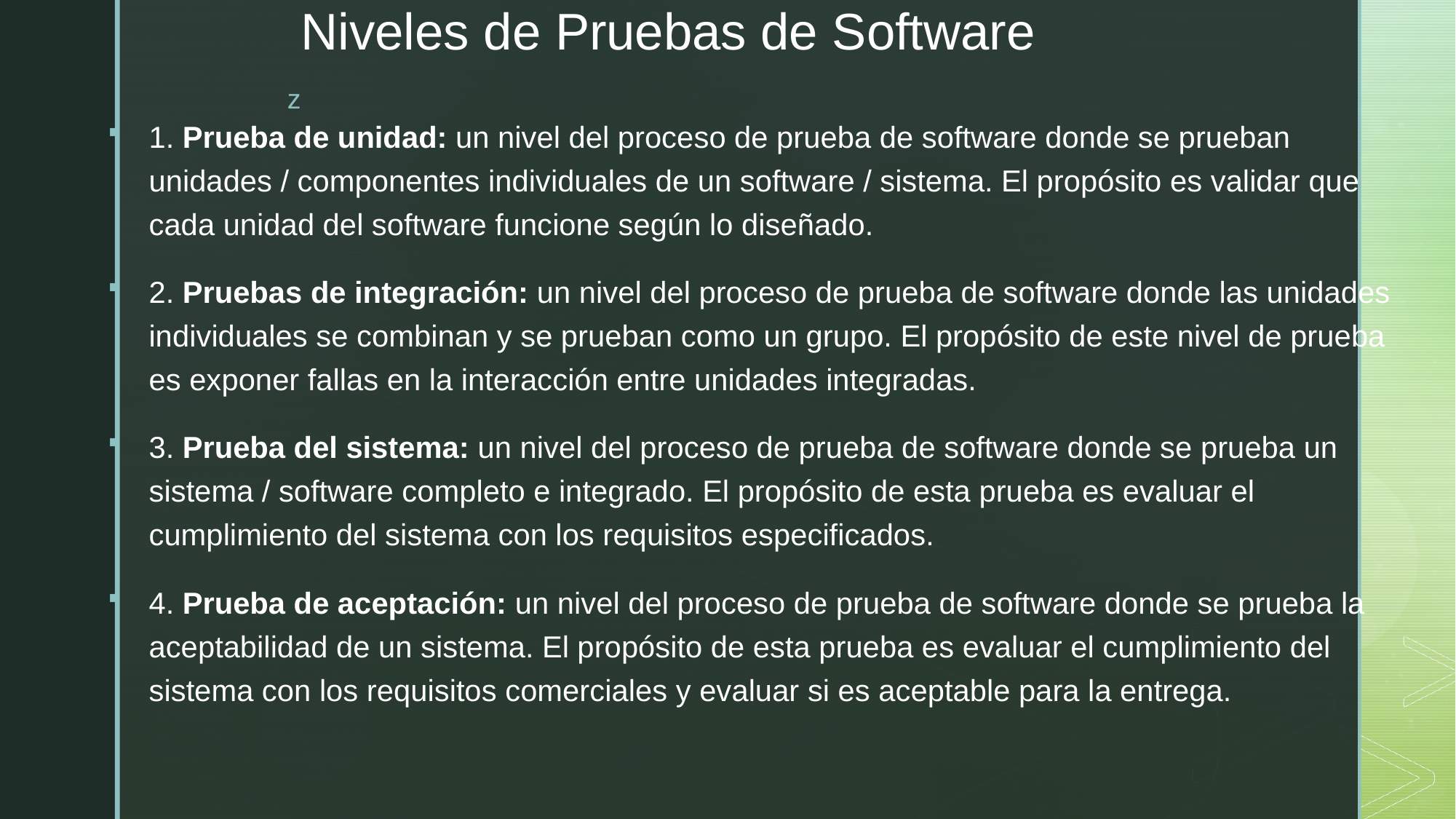

# Niveles de Pruebas de Software
1. Prueba de unidad: un nivel del proceso de prueba de software donde se prueban unidades / componentes individuales de un software / sistema. El propósito es validar que cada unidad del software funcione según lo diseñado.
2. Pruebas de integración: un nivel del proceso de prueba de software donde las unidades individuales se combinan y se prueban como un grupo. El propósito de este nivel de prueba es exponer fallas en la interacción entre unidades integradas.
3. Prueba del sistema: un nivel del proceso de prueba de software donde se prueba un sistema / software completo e integrado. El propósito de esta prueba es evaluar el cumplimiento del sistema con los requisitos especificados.
4. Prueba de aceptación: un nivel del proceso de prueba de software donde se prueba la aceptabilidad de un sistema. El propósito de esta prueba es evaluar el cumplimiento del sistema con los requisitos comerciales y evaluar si es aceptable para la entrega.